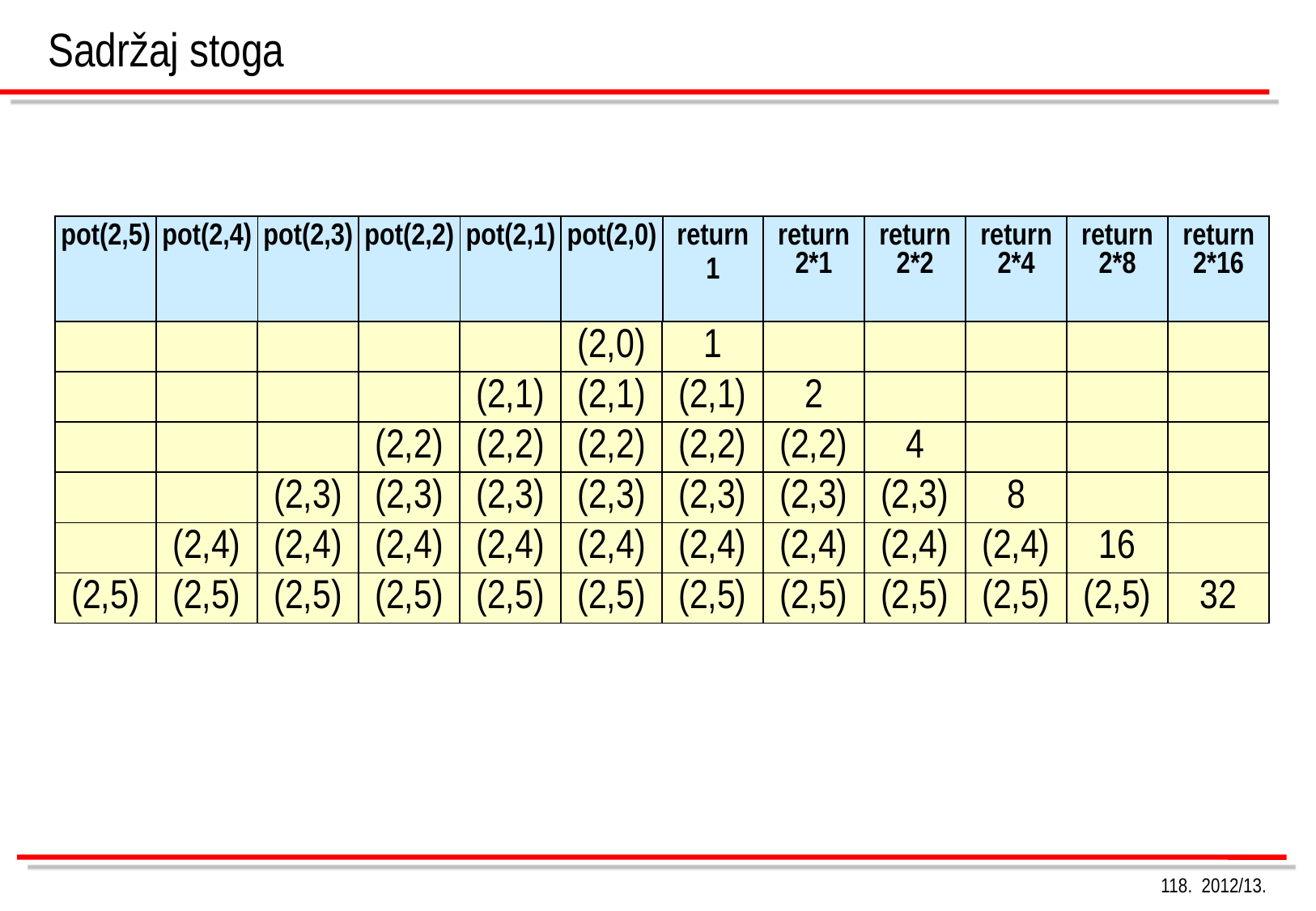

# Sadržaj stoga
| pot(2,5) | pot(2,4) | pot(2,3) | pot(2,2) | pot(2,1) | pot(2,0) | return 1 | return 2\*1 | return 2\*2 | return 2\*4 | return 2\*8 | return 2\*16 |
| --- | --- | --- | --- | --- | --- | --- | --- | --- | --- | --- | --- |
|  |  |  |  |  | (2,0) | 1 |  |  |  |  |  |
| --- | --- | --- | --- | --- | --- | --- | --- | --- | --- | --- | --- |
|  |  |  |  | (2,1) | (2,1) | (2,1) | 2 |  |  |  |  |
|  |  |  | (2,2) | (2,2) | (2,2) | (2,2) | (2,2) | 4 |  |  |  |
|  |  | (2,3) | (2,3) | (2,3) | (2,3) | (2,3) | (2,3) | (2,3) | 8 |  |  |
|  | (2,4) | (2,4) | (2,4) | (2,4) | (2,4) | (2,4) | (2,4) | (2,4) | (2,4) | 16 |  |
| (2,5) | (2,5) | (2,5) | (2,5) | (2,5) | (2,5) | (2,5) | (2,5) | (2,5) | (2,5) | (2,5) | 32 |
118.  2012/13.